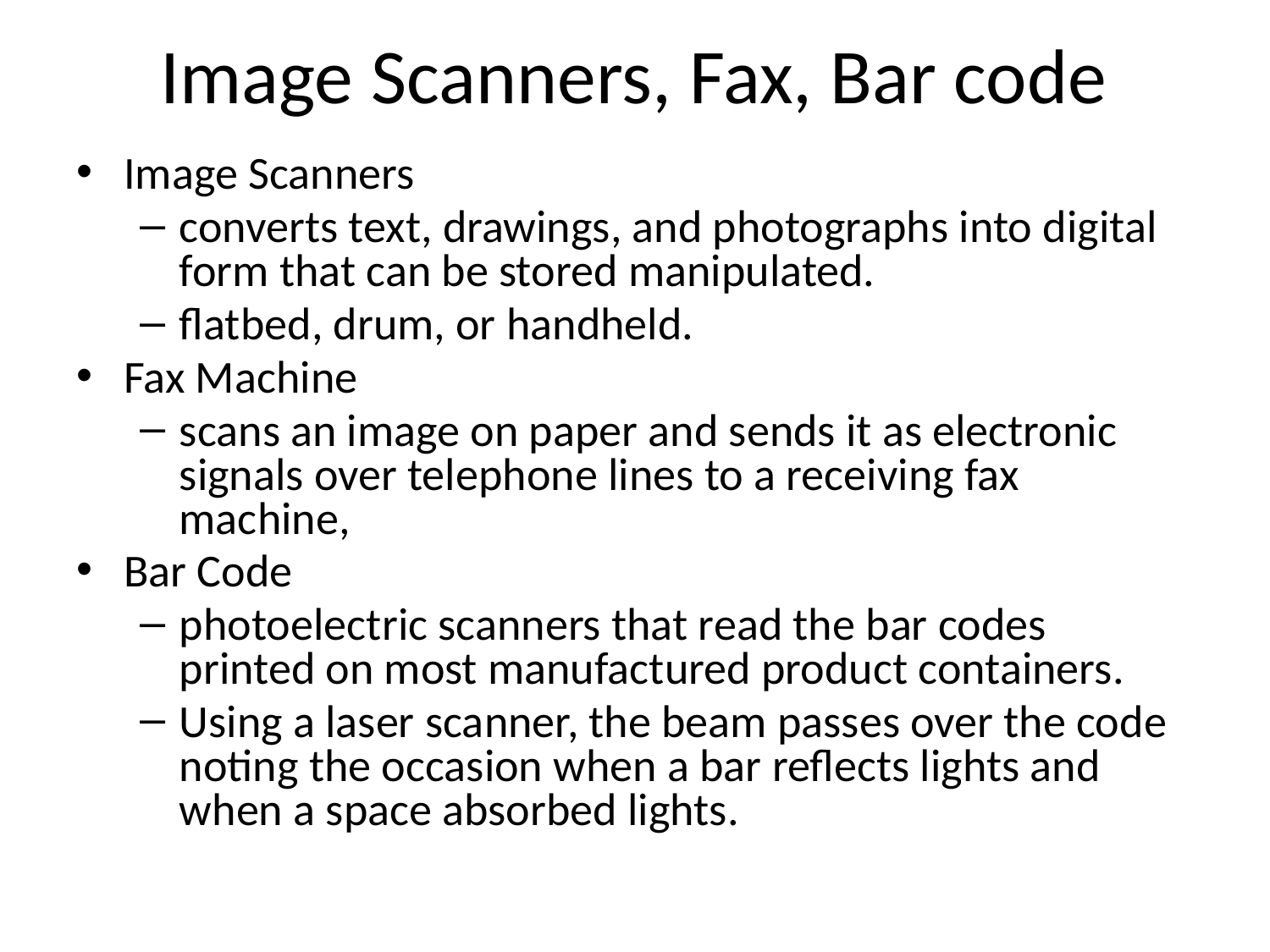

# Image Scanners, Fax, Bar code
Image Scanners
converts text, drawings, and photographs into digital form that can be stored manipulated.
flatbed, drum, or handheld.
Fax Machine
scans an image on paper and sends it as electronic signals over telephone lines to a receiving fax machine,
Bar Code
photoelectric scanners that read the bar codes printed on most manufactured product containers.
Using a laser scanner, the beam passes over the code noting the occasion when a bar reflects lights and when a space absorbed lights.